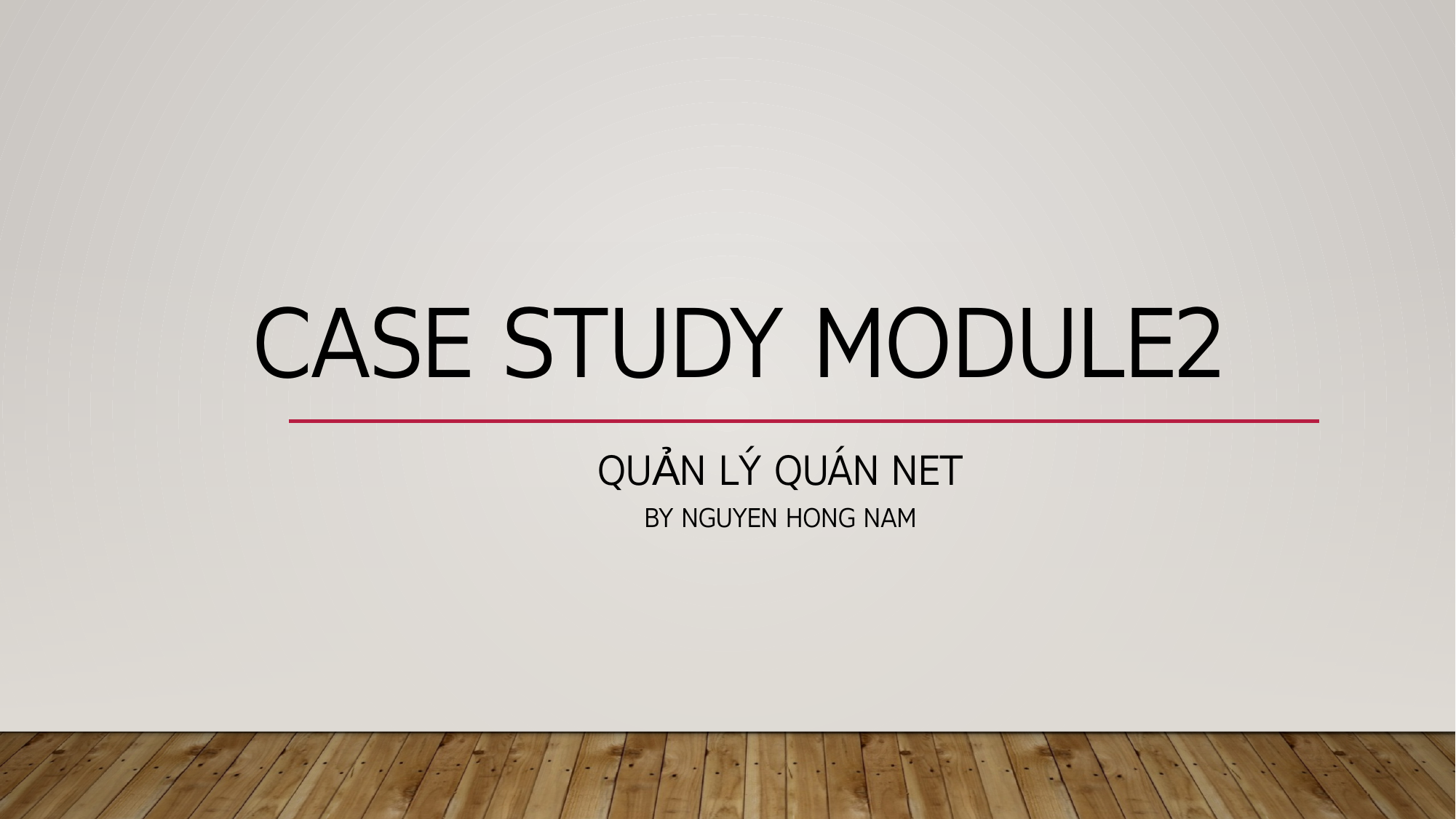

# CasE study module2
QUẢN LÝ QUÁN NET
By nguyen hong nam